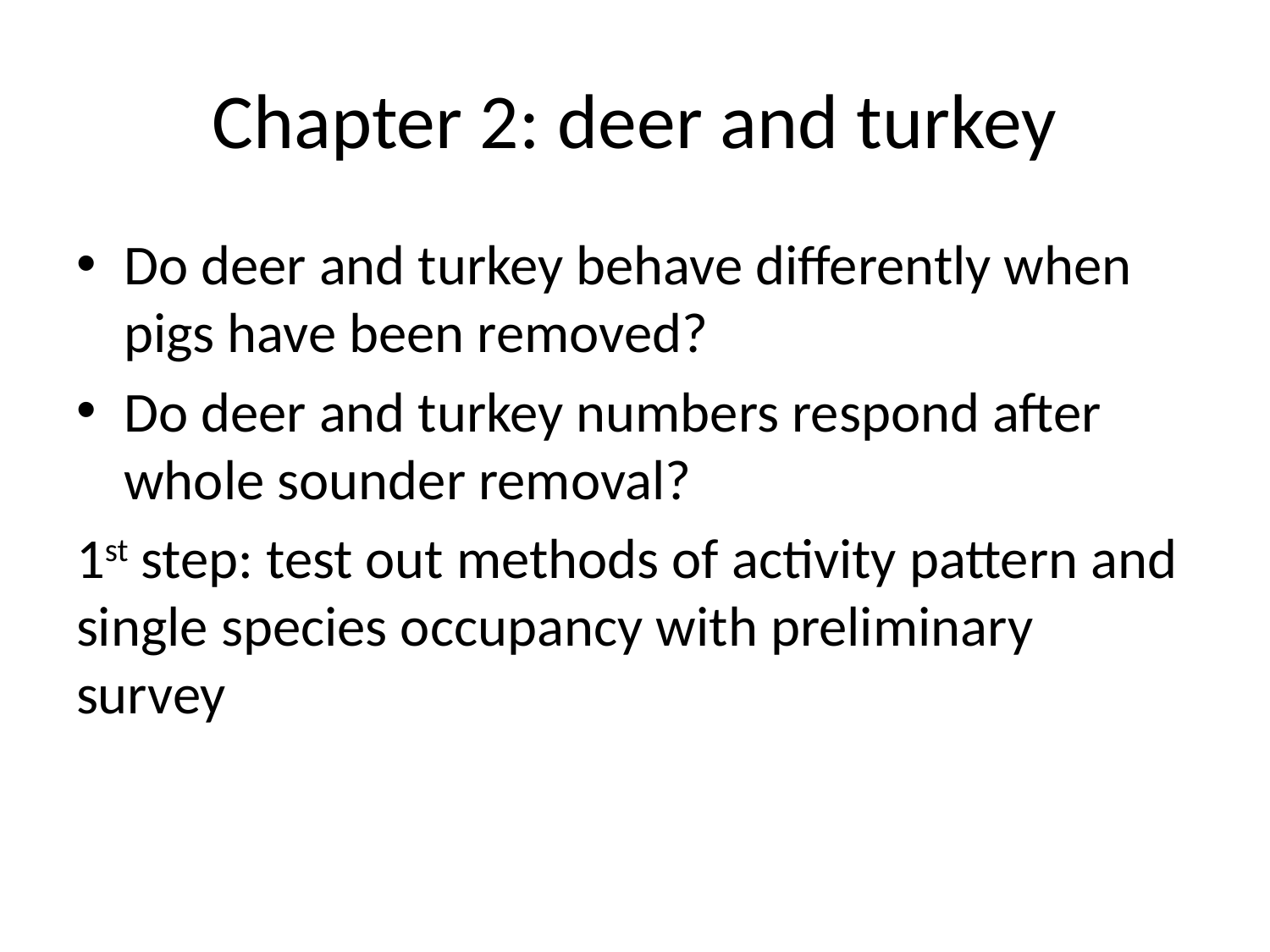

# Chapter 2: deer and turkey
Do deer and turkey behave differently when pigs have been removed?
Do deer and turkey numbers respond after whole sounder removal?
1st step: test out methods of activity pattern and single species occupancy with preliminary survey